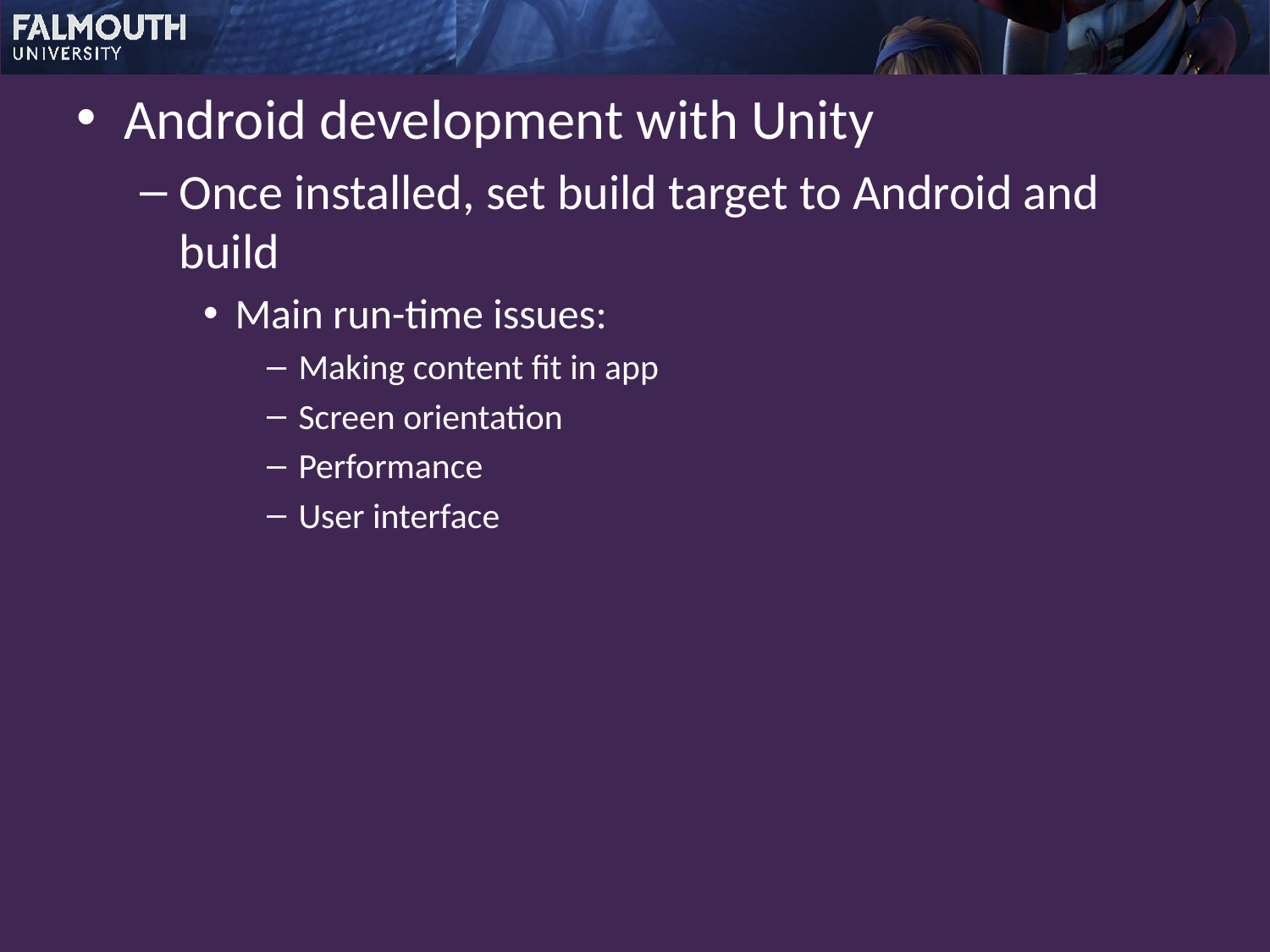

Android development with Unity
Once installed, set build target to Android and build
Main run-time issues:
Making content fit in app
Screen orientation
Performance
User interface